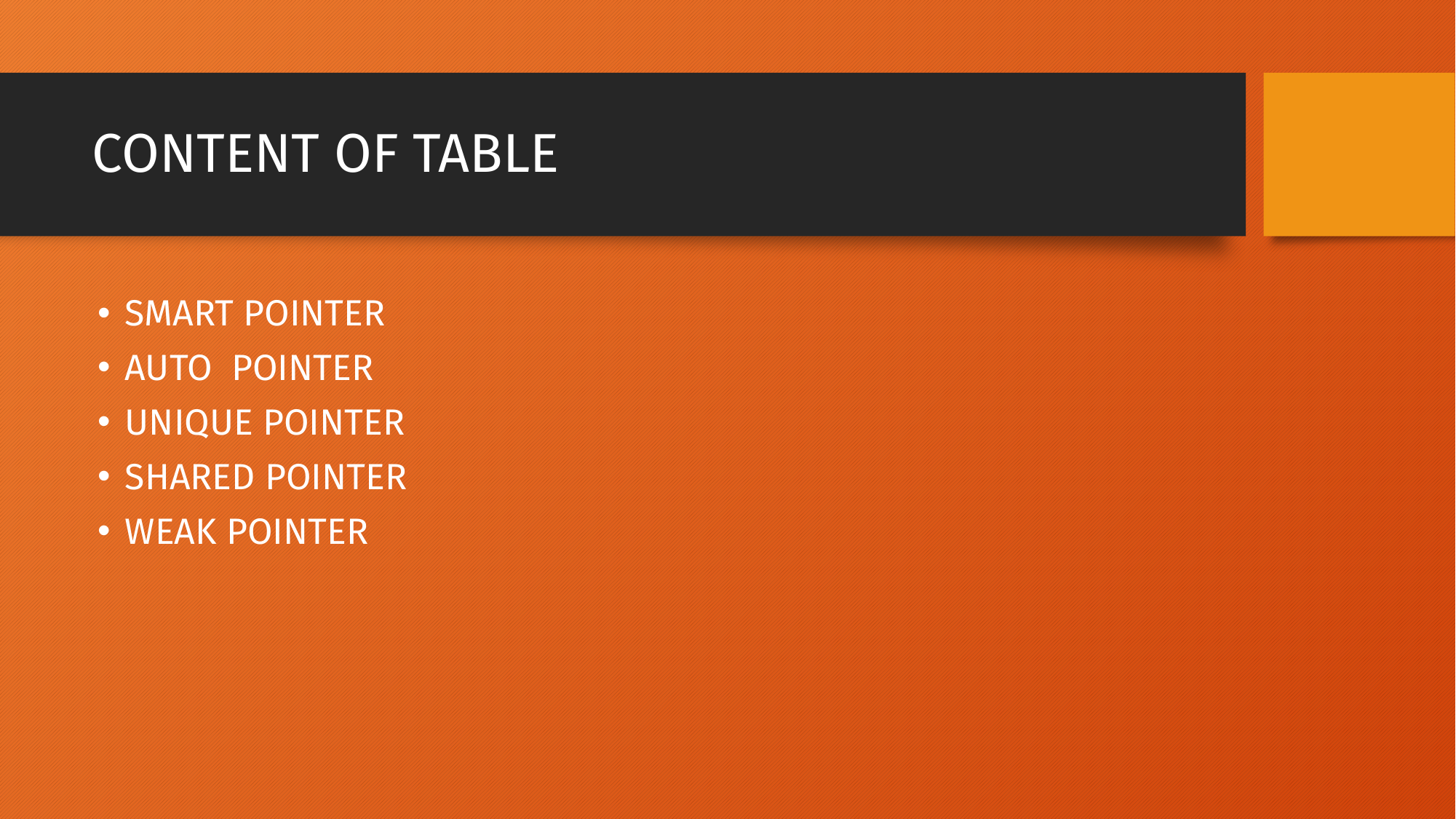

# CONTENT OF TABLE
SMART POINTER
AUTO  POINTER
UNIQUE POINTER
SHARED POINTER
WEAK POINTER